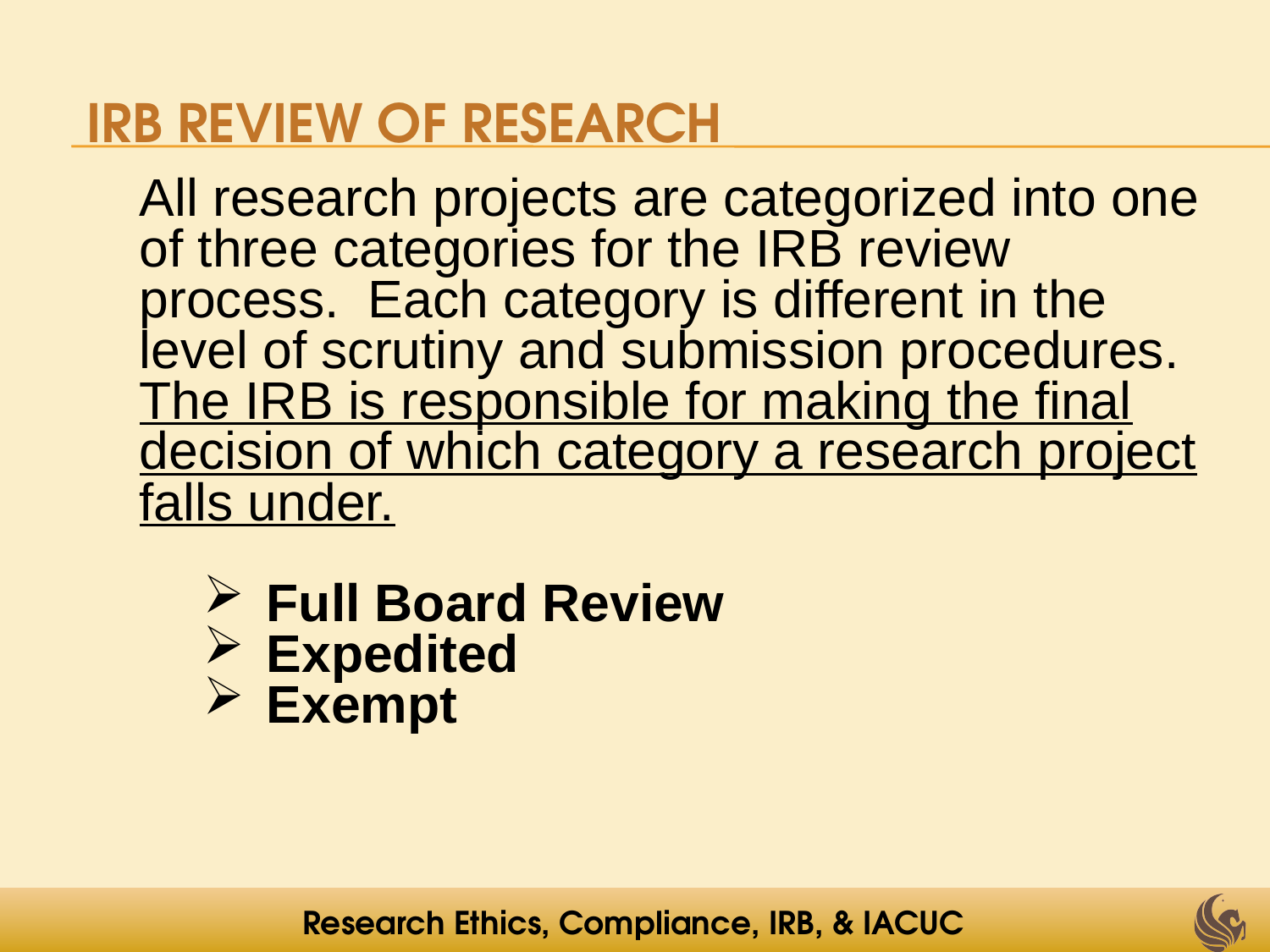

# IRB Review of Research
All research projects are categorized into one of three categories for the IRB review process.  Each category is different in the level of scrutiny and submission procedures.  The IRB is responsible for making the final decision of which category a research project falls under.

Full Board Review
Expedited
Exempt
Research Ethics, Compliance, IRB, & IACUC